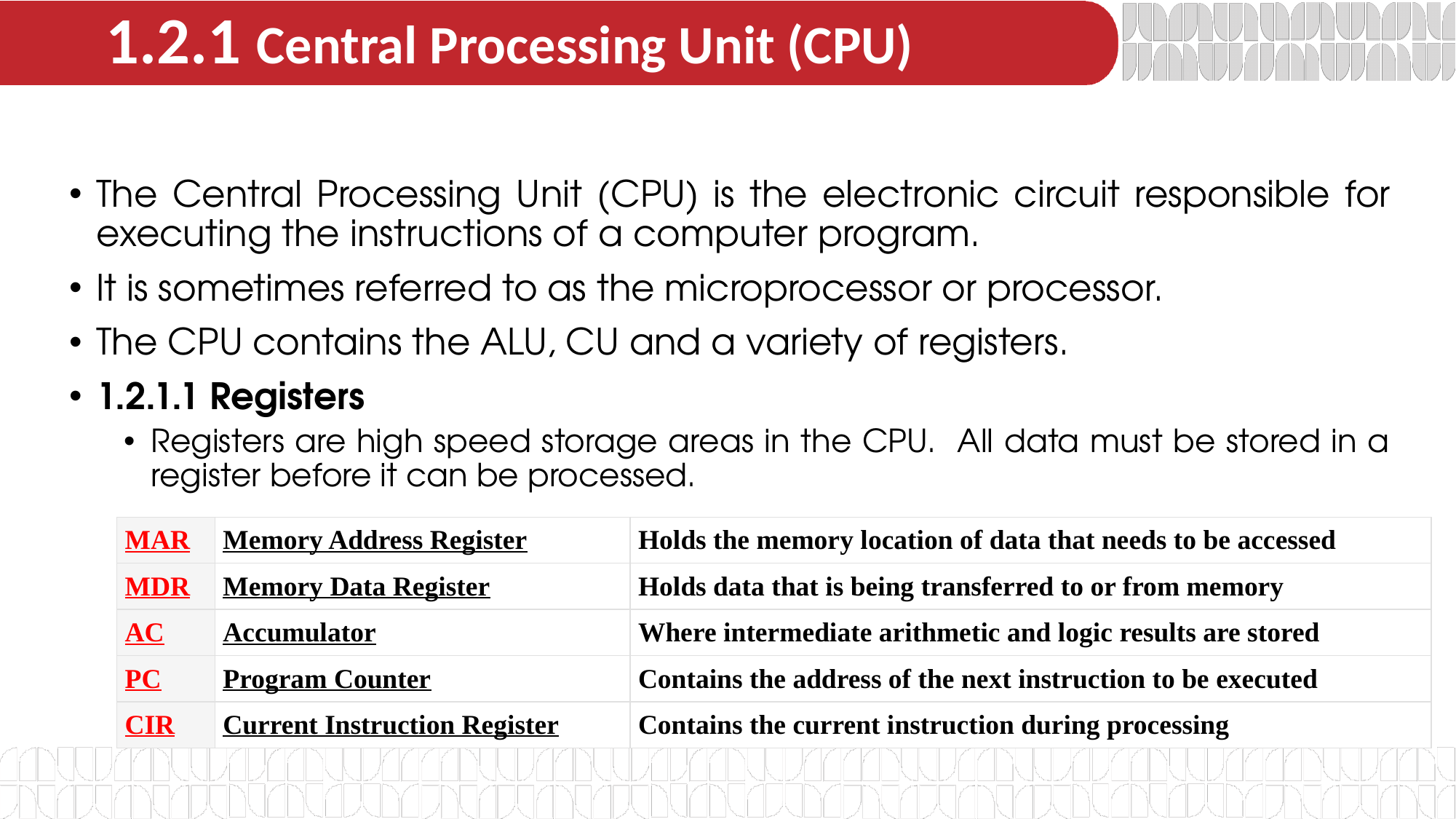

# 1.2.1 Central Processing Unit (CPU)
The Central Processing Unit (CPU) is the electronic circuit responsible for executing the instructions of a computer program.
It is sometimes referred to as the microprocessor or processor.
The CPU contains the ALU, CU and a variety of registers.
1.2.1.1 Registers
Registers are high speed storage areas in the CPU.  All data must be stored in a register before it can be processed.

| MAR | Memory Address Register | Holds the memory location of data that needs to be accessed |
| --- | --- | --- |
| MDR | Memory Data Register | Holds data that is being transferred to or from memory |
| AC | Accumulator | Where intermediate arithmetic and logic results are stored |
| PC | Program Counter | Contains the address of the next instruction to be executed |
| CIR | Current Instruction Register | Contains the current instruction during processing |